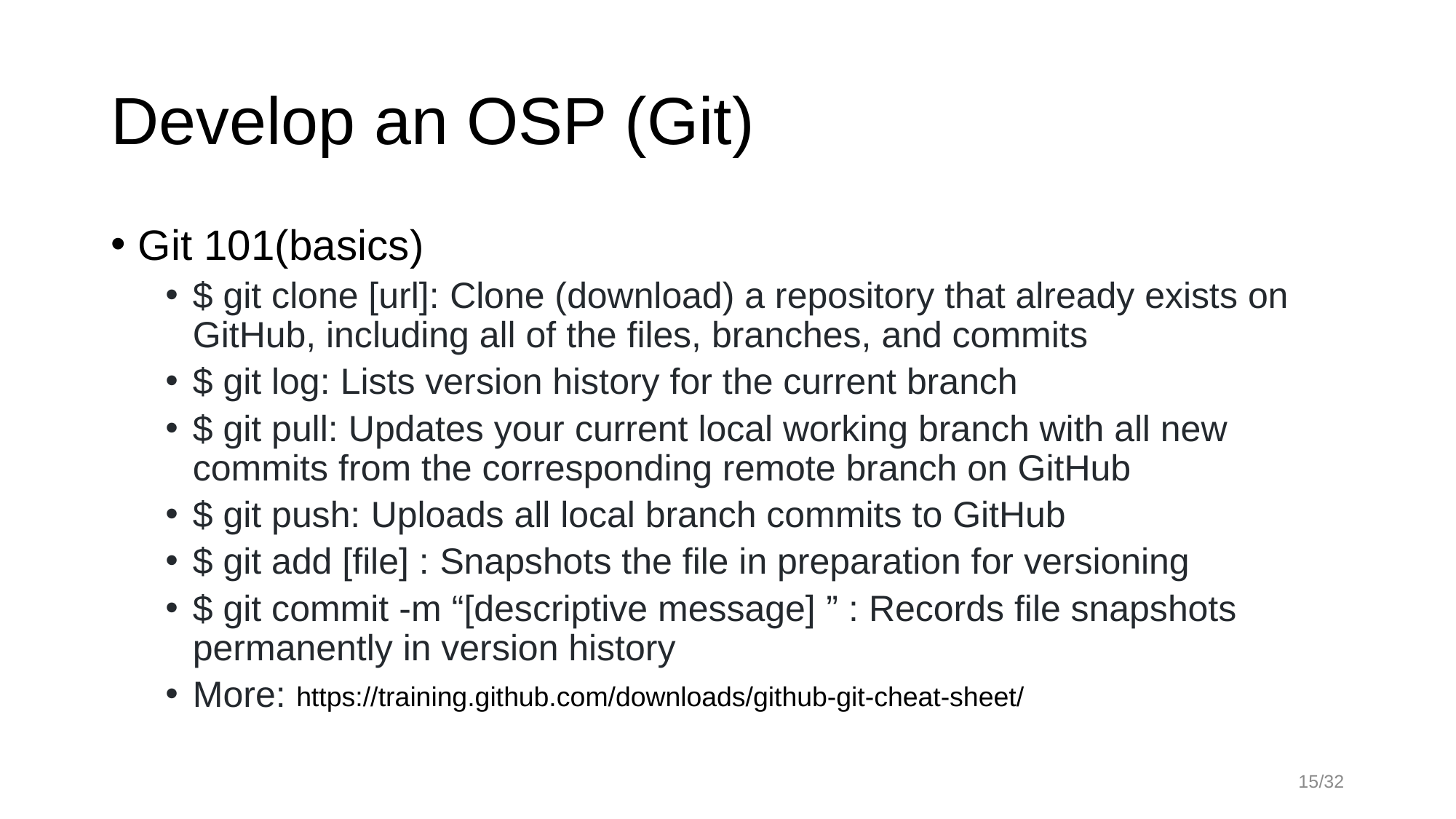

# Develop an OSP (Git)
Git 101(basics)
$ git clone [url]: Clone (download) a repository that already exists on GitHub, including all of the files, branches, and commits
$ git log: Lists version history for the current branch
$ git pull: Updates your current local working branch with all new commits from the corresponding remote branch on GitHub
$ git push: Uploads all local branch commits to GitHub
$ git add [file] : Snapshots the file in preparation for versioning
$ git commit -m “[descriptive message] ” : Records file snapshots permanently in version history
More:

https://training.github.com/downloads/github-git-cheat-sheet/
15/32